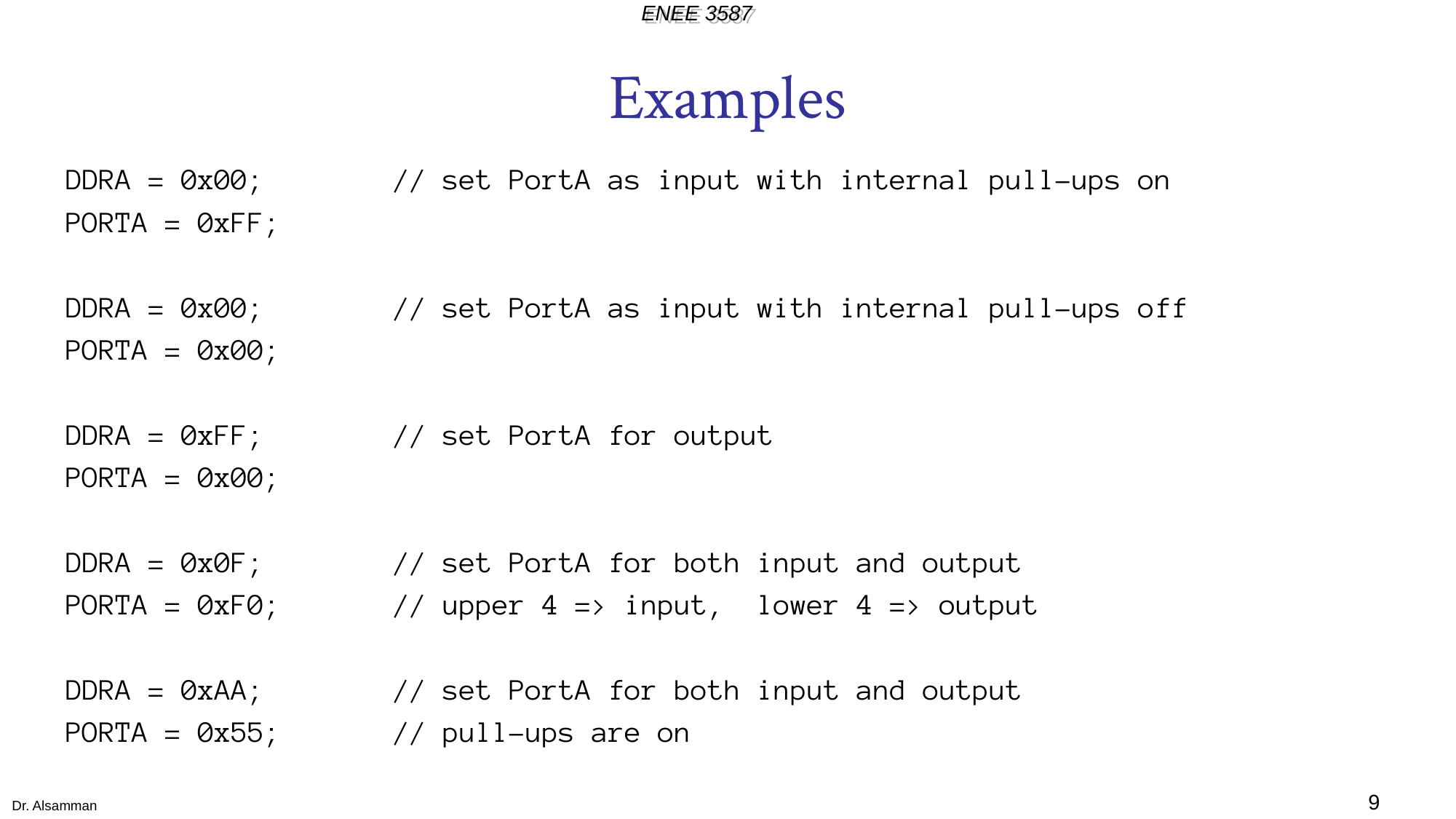

# Examples
DDRA = 0x00;   	// set PortA as input with internal pull-ups on
PORTA = 0xFF;

DDRA = 0x00; 		// set PortA as input with internal pull-ups off
PORTA = 0x00;

DDRA = 0xFF; 		// set PortA for output
PORTA = 0x00;

DDRA = 0x0F;		// set PortA for both input and output
PORTA = 0xF0;     	// upper 4 => input,  lower 4 => output

DDRA = 0xAA; 		// set PortA for both input and output
PORTA = 0x55;      	// pull-ups are on